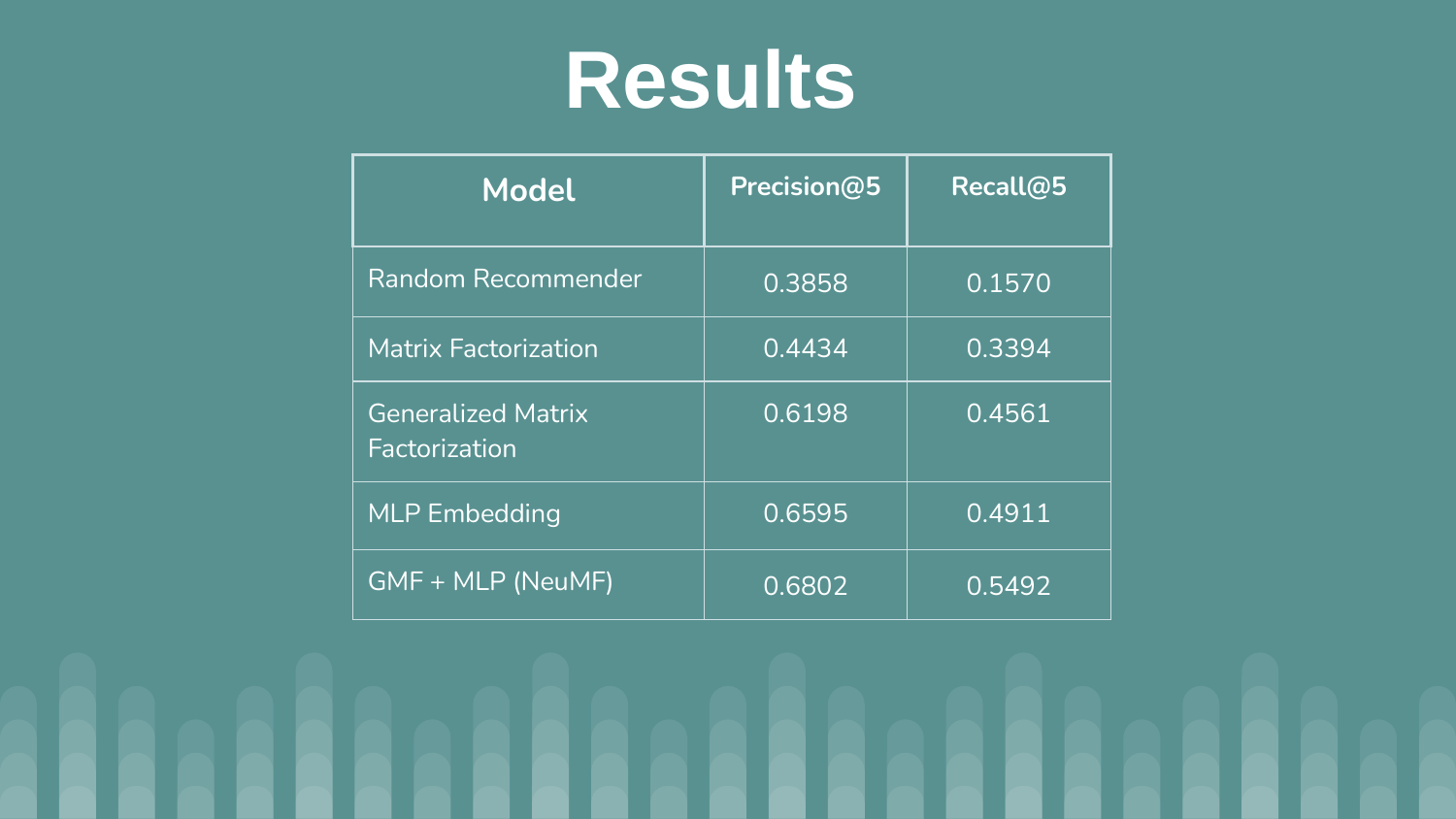

# Results
| Model | Precision@5 | Recall@5 |
| --- | --- | --- |
| Random Recommender | 0.3858 | 0.1570 |
| Matrix Factorization | 0.4434 | 0.3394 |
| Generalized Matrix Factorization | 0.6198 | 0.4561 |
| MLP Embedding | 0.6595 | 0.4911 |
| GMF + MLP (NeuMF) | 0.6802 | 0.5492 |